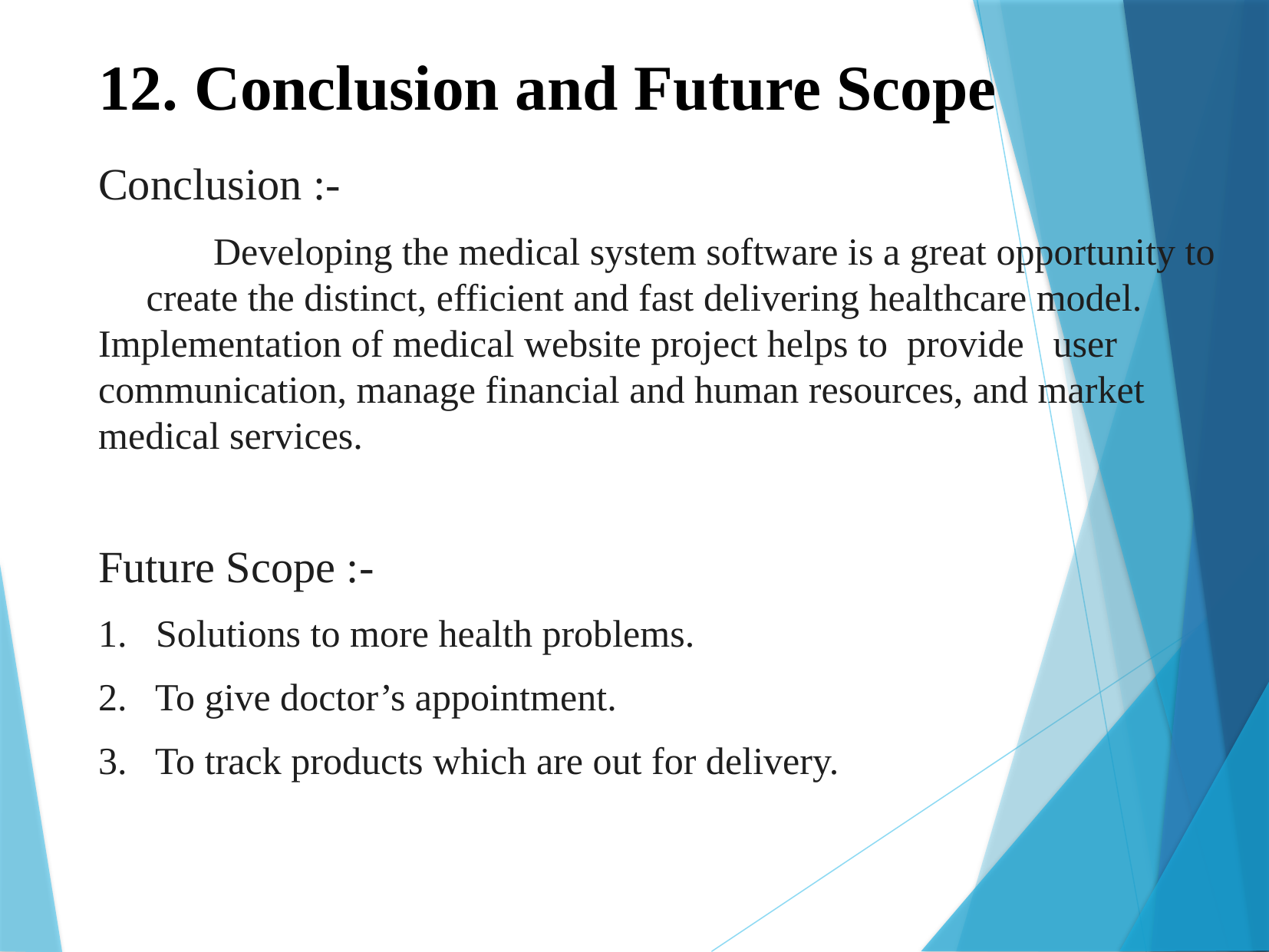

# 12. Conclusion and Future Scope
Conclusion :-
	Developing the medical system software is a great opportunity to      create the distinct, efficient and fast delivering healthcare model. Implementation of medical website project helps to  provide   user communication, manage financial and human resources, and market medical services.

Future Scope :-
1.   Solutions to more health problems.
2.   To give doctor’s appointment.
3.   To track products which are out for delivery.